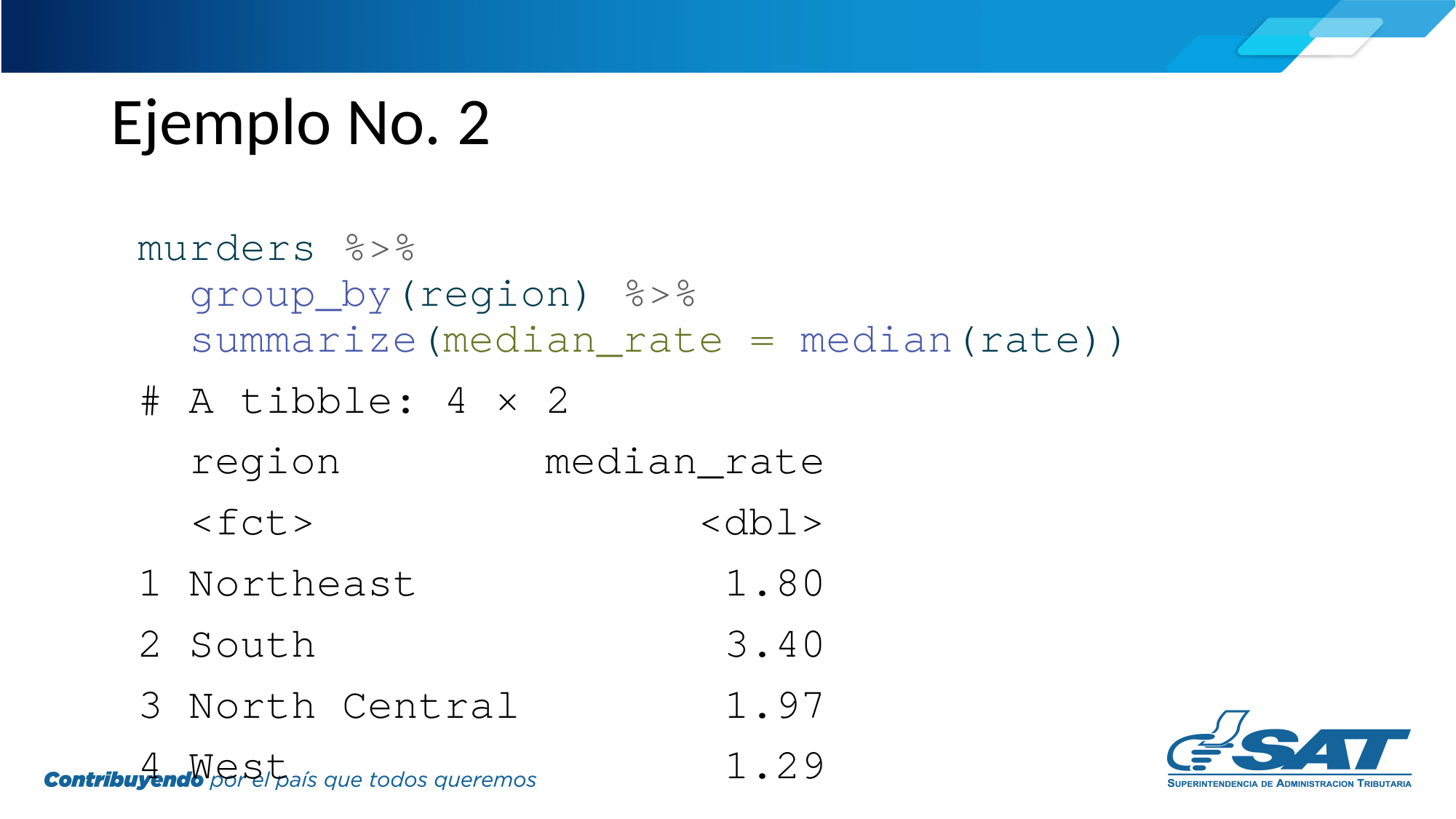

# Ejemplo No. 2
murders %>%
  group_by(region) %>%
  summarize(median_rate = median(rate))
# A tibble: 4 × 2
  region        median_rate
  <fct>               <dbl>
1 Northeast            1.80
2 South                3.40
3 North Central        1.97
4 West                 1.29